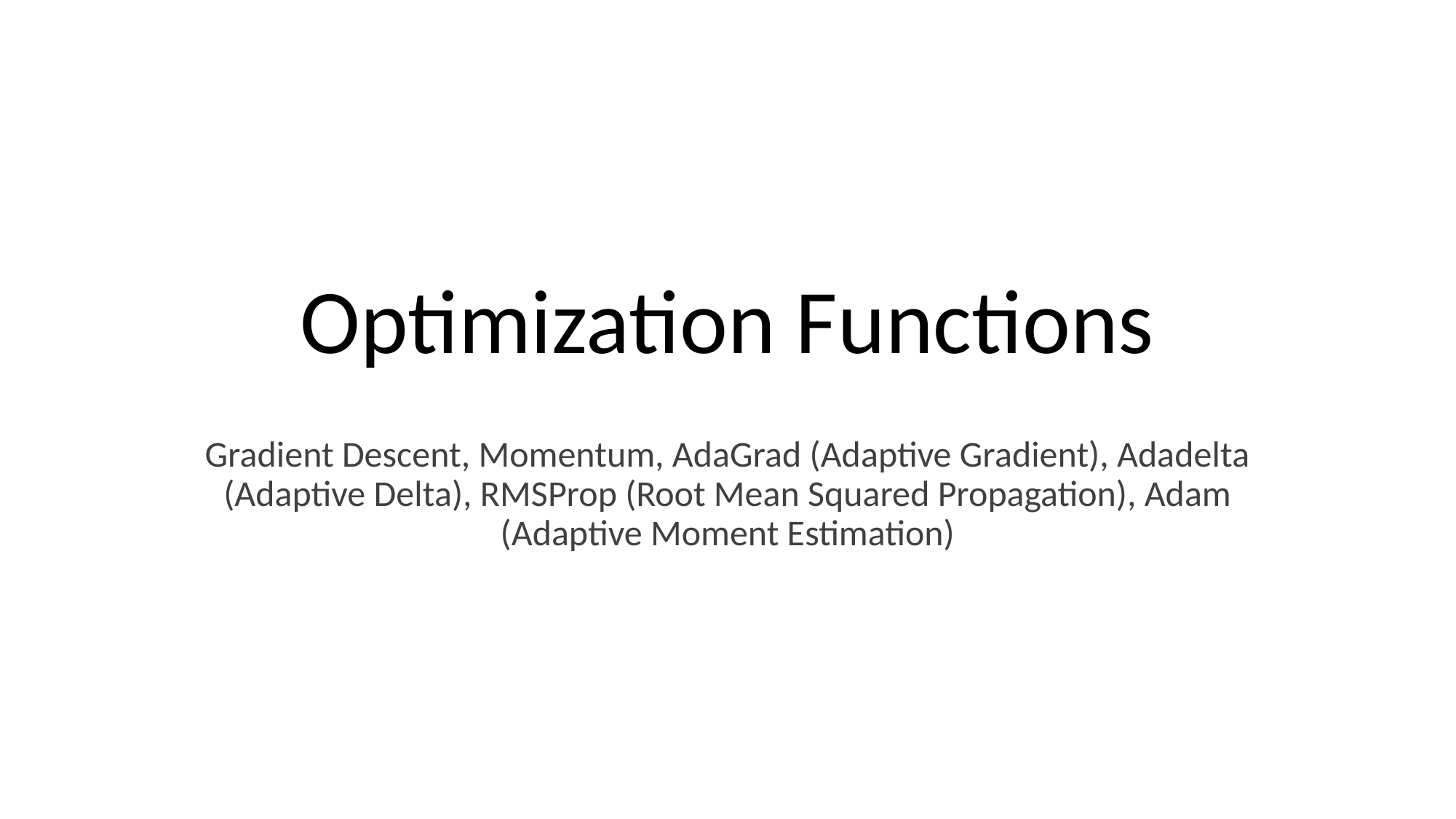

# Optimization Functions
Gradient Descent, Momentum, AdaGrad (Adaptive Gradient), Adadelta (Adaptive Delta), RMSProp (Root Mean Squared Propagation), Adam (Adaptive Moment Estimation)